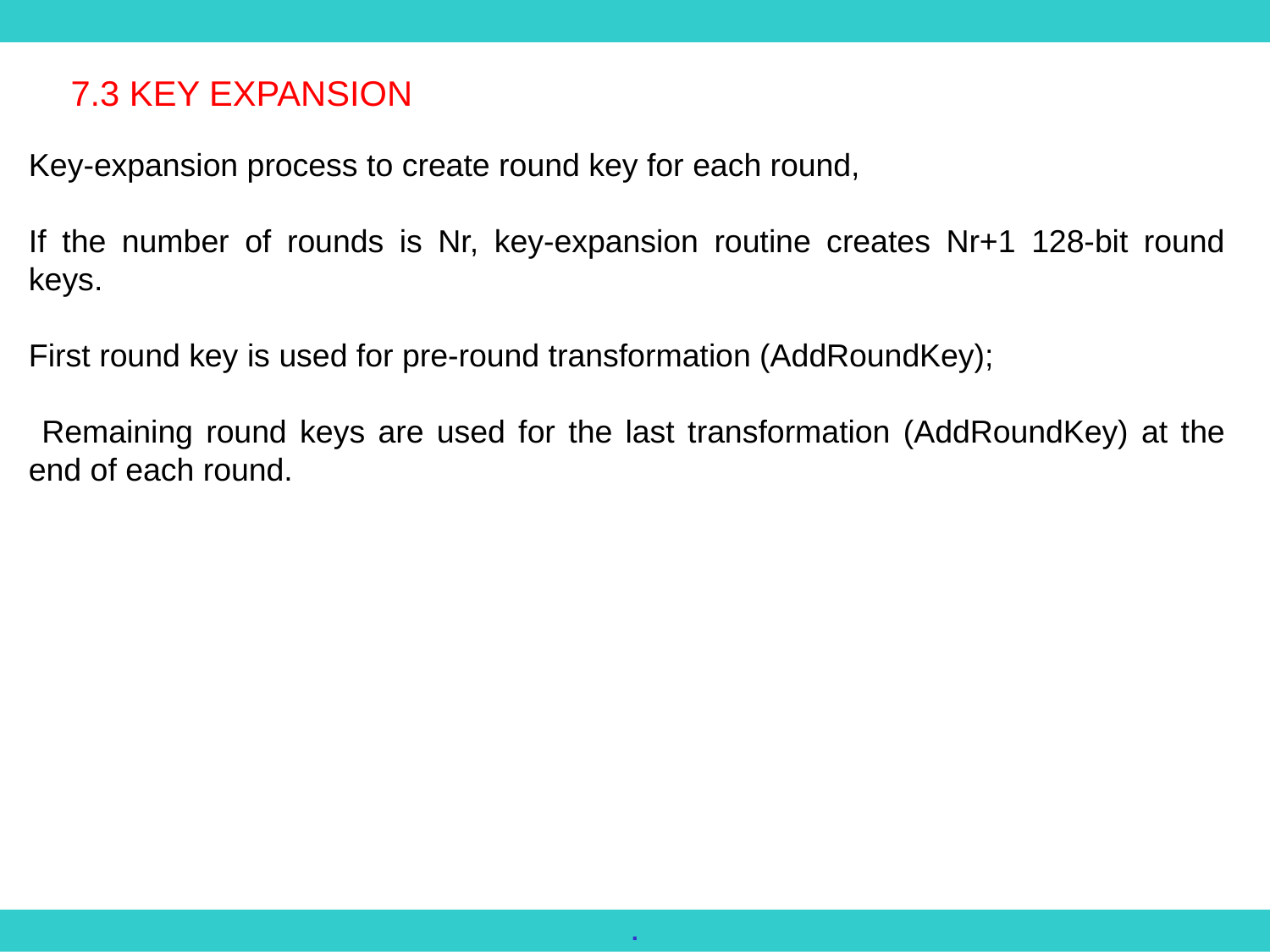

7.3 KEY EXPANSION
Key-expansion process to create round key for each round,

If the number of rounds is Nr, key-expansion routine creates Nr+1 128-bit round keys.

First round key is used for pre-round transformation (AddRoundKey);

 Remaining round keys are used for the last transformation (AddRoundKey) at the end of each round.
.